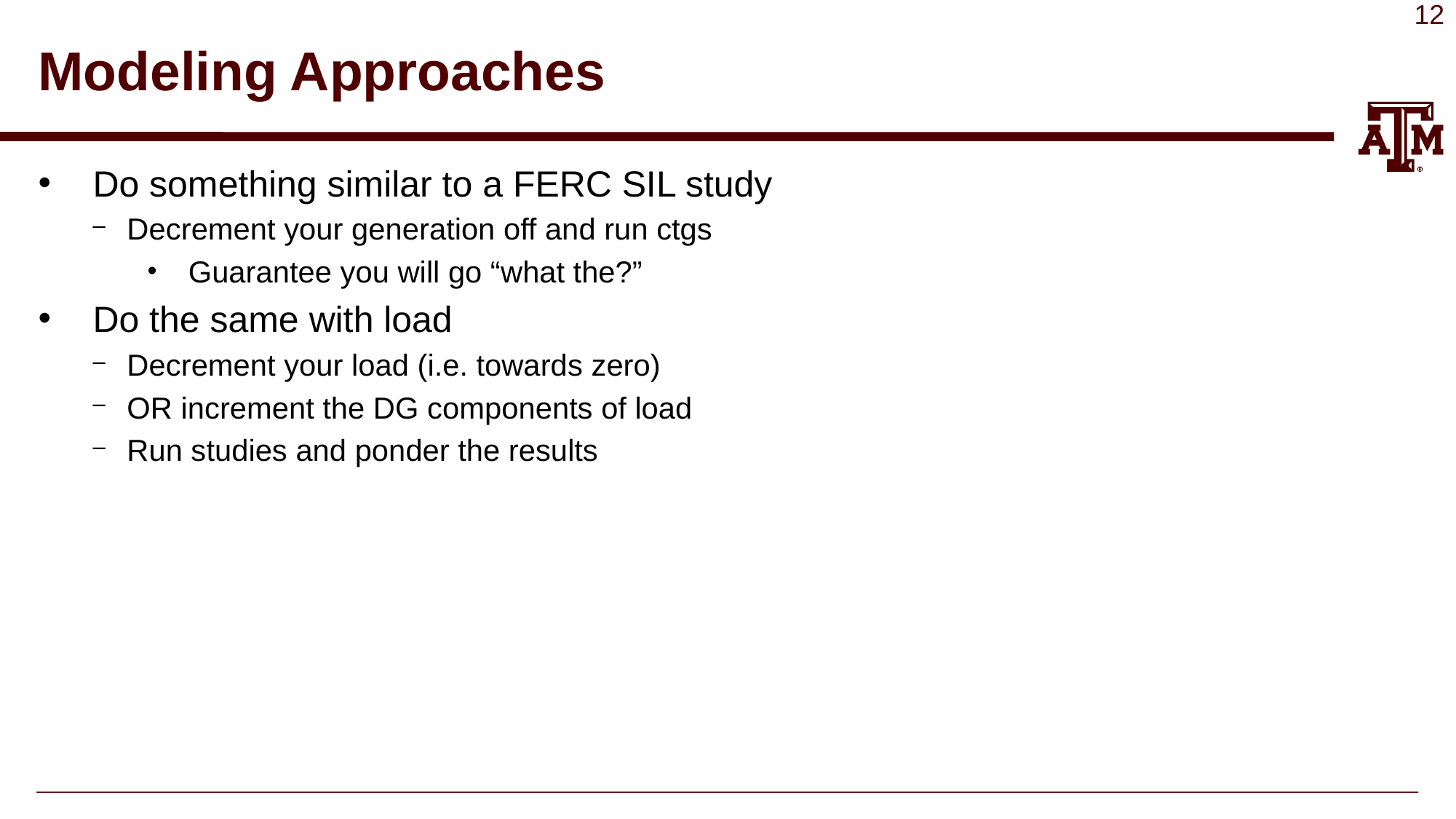

# Modeling Approaches
Do something similar to a FERC SIL study
Decrement your generation off and run ctgs
Guarantee you will go “what the?”
Do the same with load
Decrement your load (i.e. towards zero)
OR increment the DG components of load
Run studies and ponder the results